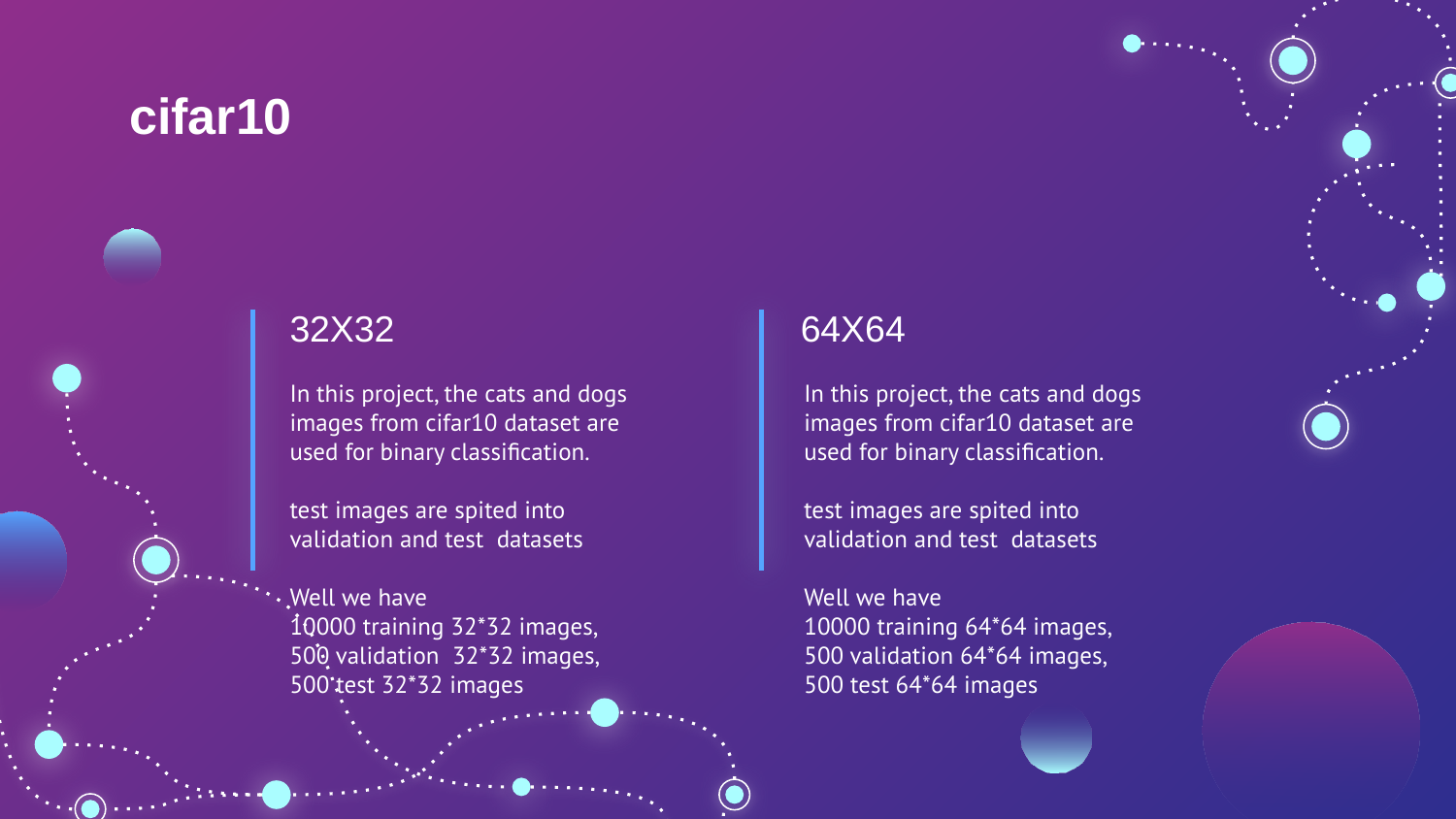

# cifar10

32X32
64X64

In this project, the cats and dogs images from cifar10 dataset are used for binary classification.

test images are spited into validation and test  datasets

Well we have
10000 training 32*32 images,
500 validation  32*32 images,
500 test 32*32 images

In this project, the cats and dogs images from cifar10 dataset are used for binary classification.

test images are spited into validation and test  datasets

Well we have
10000 training 64*64 images,
500 validation 64*64 images,
500 test 64*64 images